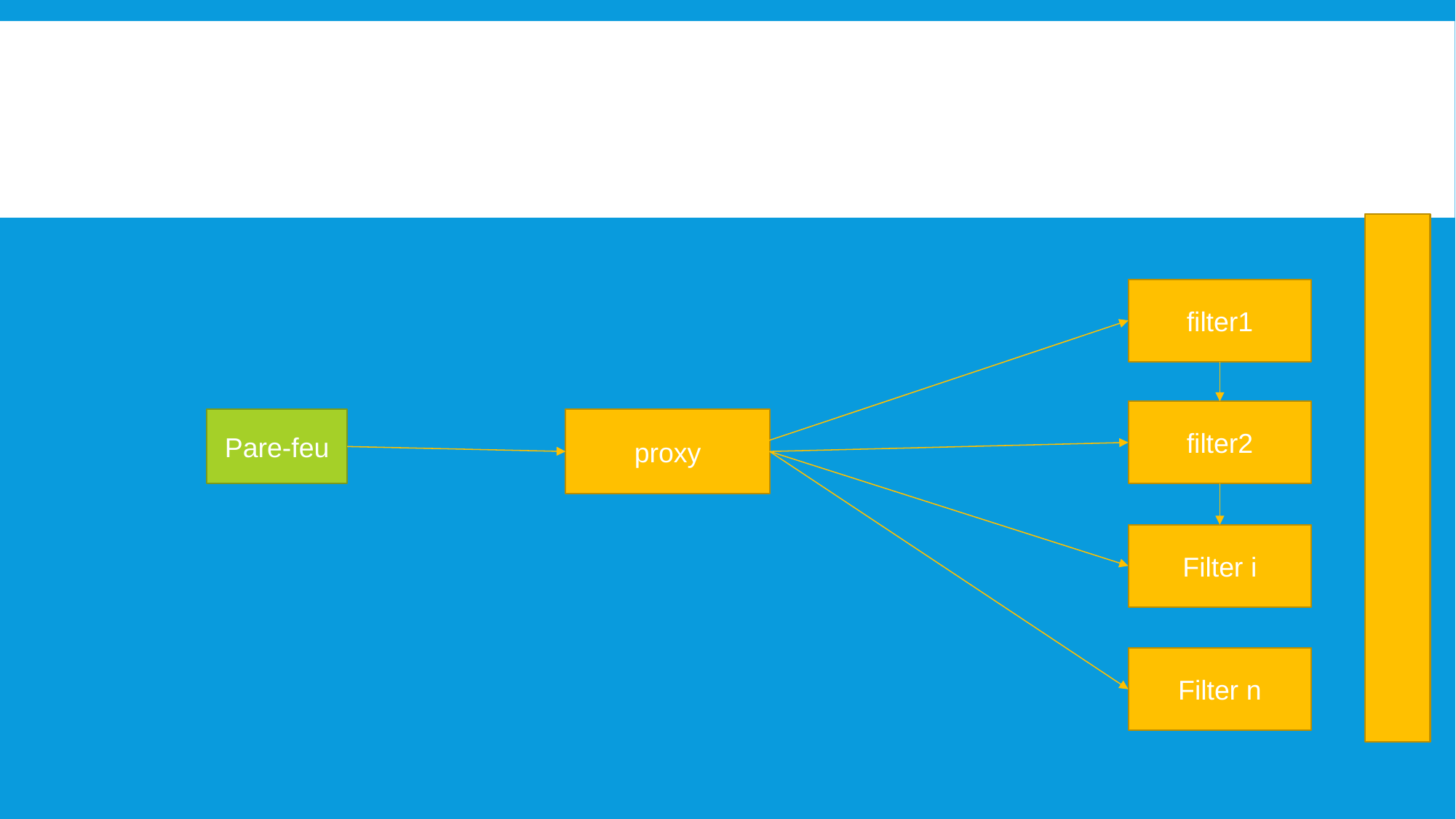

#

filter1
filter2
Pare-feu
proxy
Filter i
Filter n